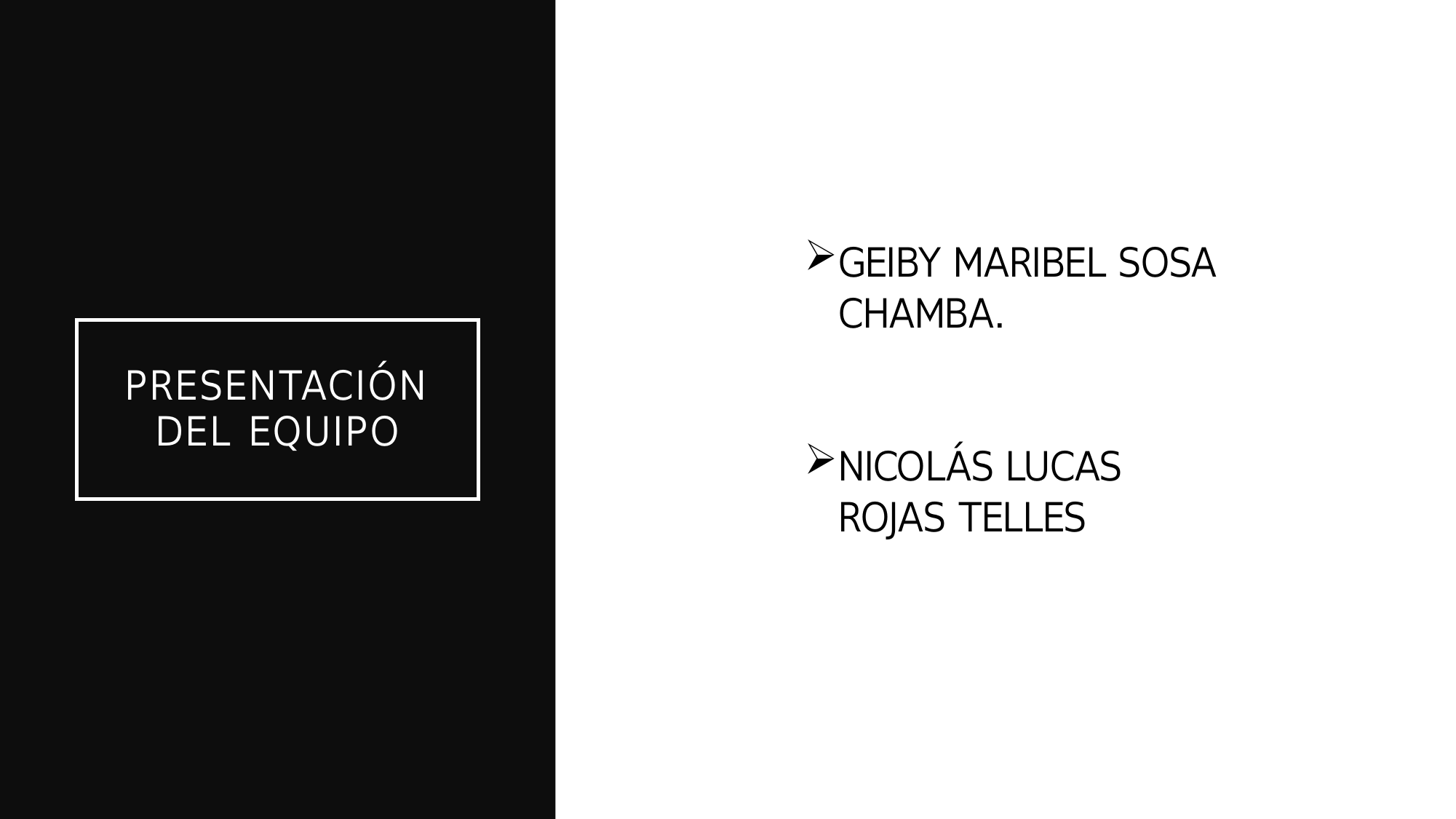

GEIBY MARIBEL SOSA CHAMBA.

NICOLÁS LUCAS ROJAS TELLES
# Presentación del Equipo